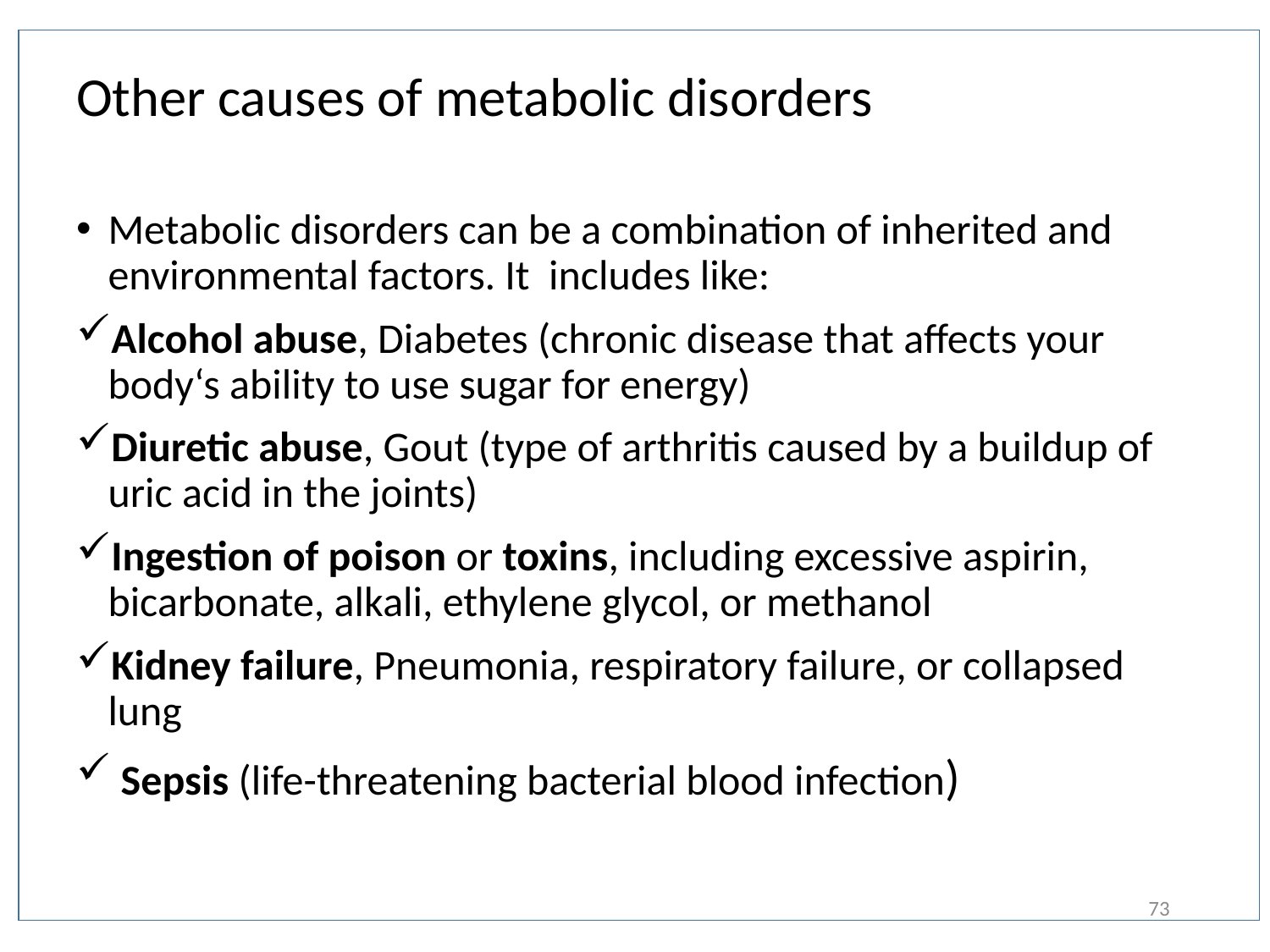

# Other causes of metabolic disorders
Metabolic disorders can be a combination of inherited and environmental factors. It  includes like:
Alcohol abuse, Diabetes (chronic disease that affects your body‘s ability to use sugar for energy)
Diuretic abuse, Gout (type of arthritis caused by a buildup of uric acid in the joints)
Ingestion of poison or toxins, including excessive aspirin, bicarbonate, alkali, ethylene glycol, or methanol
Kidney failure, Pneumonia, respiratory failure, or collapsed lung
 Sepsis (life-threatening bacterial blood infection)

73